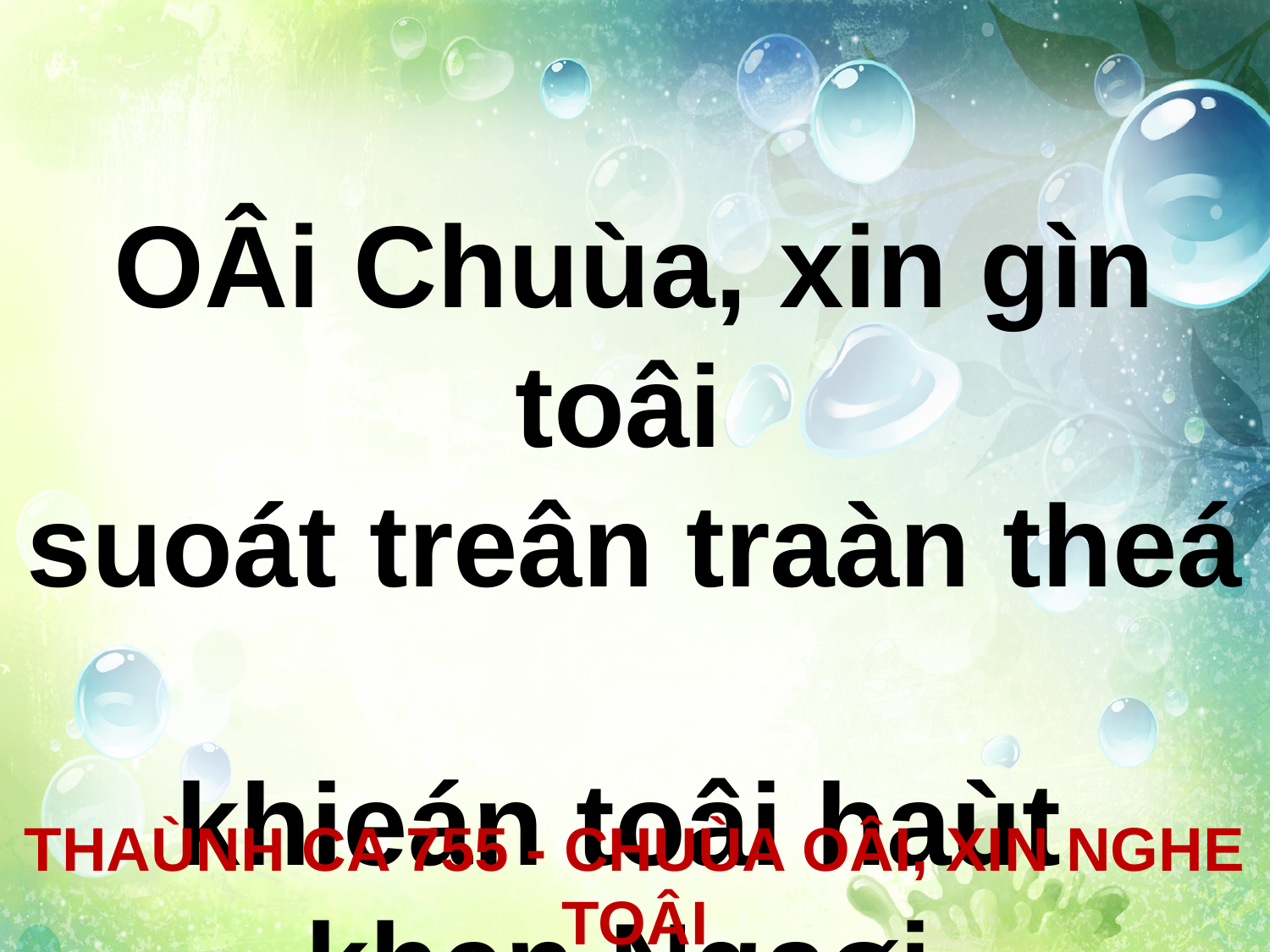

OÂi Chuùa, xin gìn toâi
suoát treân traàn theá
khieán toâi haùt
khen Ngaøi.
THAÙNH CA 755 - CHUÙA OÂI, XIN NGHE TOÂI